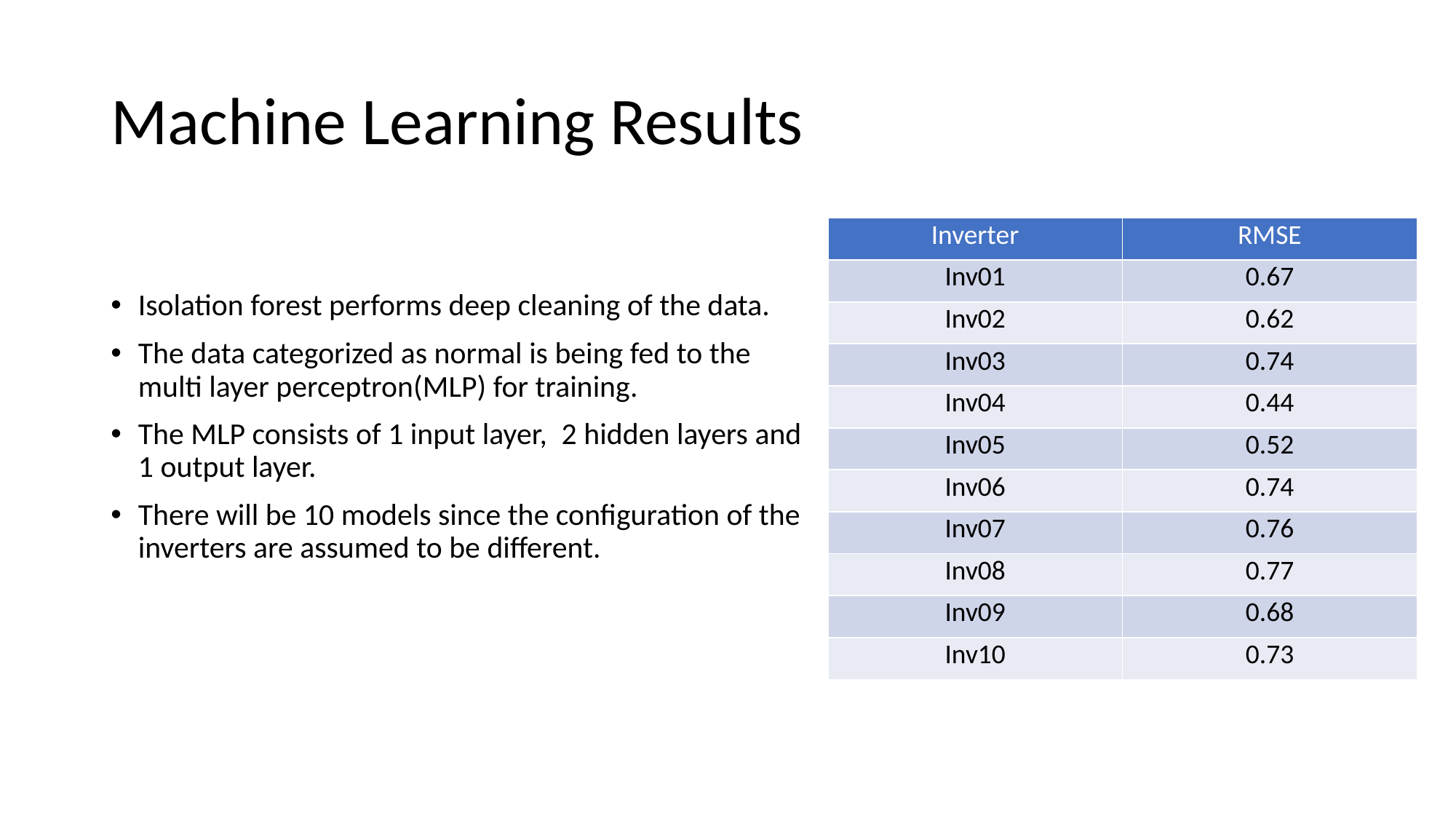

# Machine Learning Results
| Inverter | RMSE |
| --- | --- |
| Inv01 | 0.67 |
| Inv02 | 0.62 |
| Inv03 | 0.74 |
| Inv04 | 0.44 |
| Inv05 | 0.52 |
| Inv06 | 0.74 |
| Inv07 | 0.76 |
| Inv08 | 0.77 |
| Inv09 | 0.68 |
| Inv10 | 0.73 |
Isolation forest performs deep cleaning of the data.
The data categorized as normal is being fed to the multi layer perceptron(MLP) for training.
The MLP consists of 1 input layer,  2 hidden layers and 1 output layer.
There will be 10 models since the configuration of the inverters are assumed to be different.